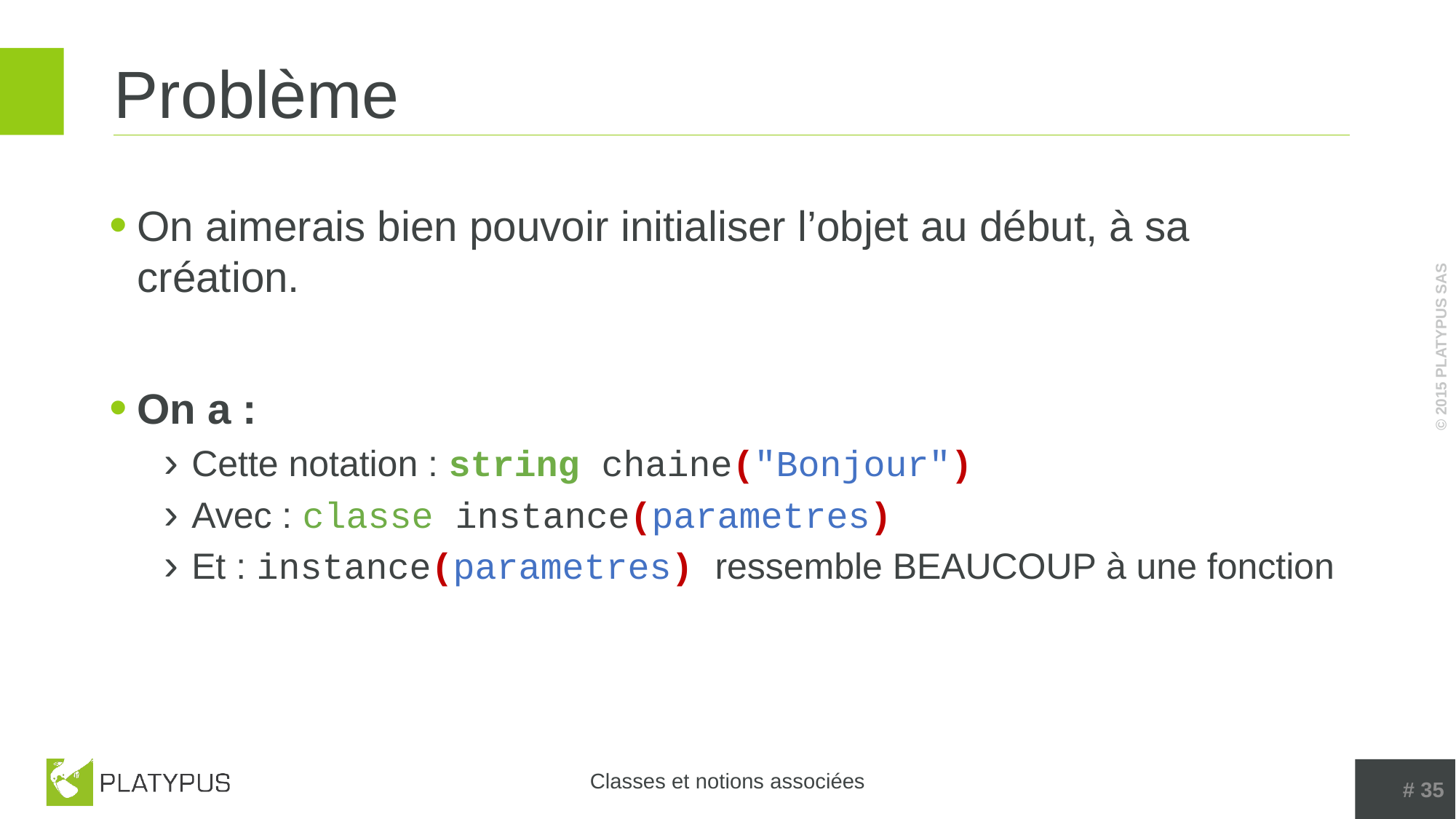

# Problème
On aimerais bien pouvoir initialiser l’objet au début, à sa création.

On a :
Cette notation : string chaine("Bonjour")
Avec : classe instance(parametres)
Et : instance(parametres) ressemble BEAUCOUP à une fonction

# 35
Classes et notions associées